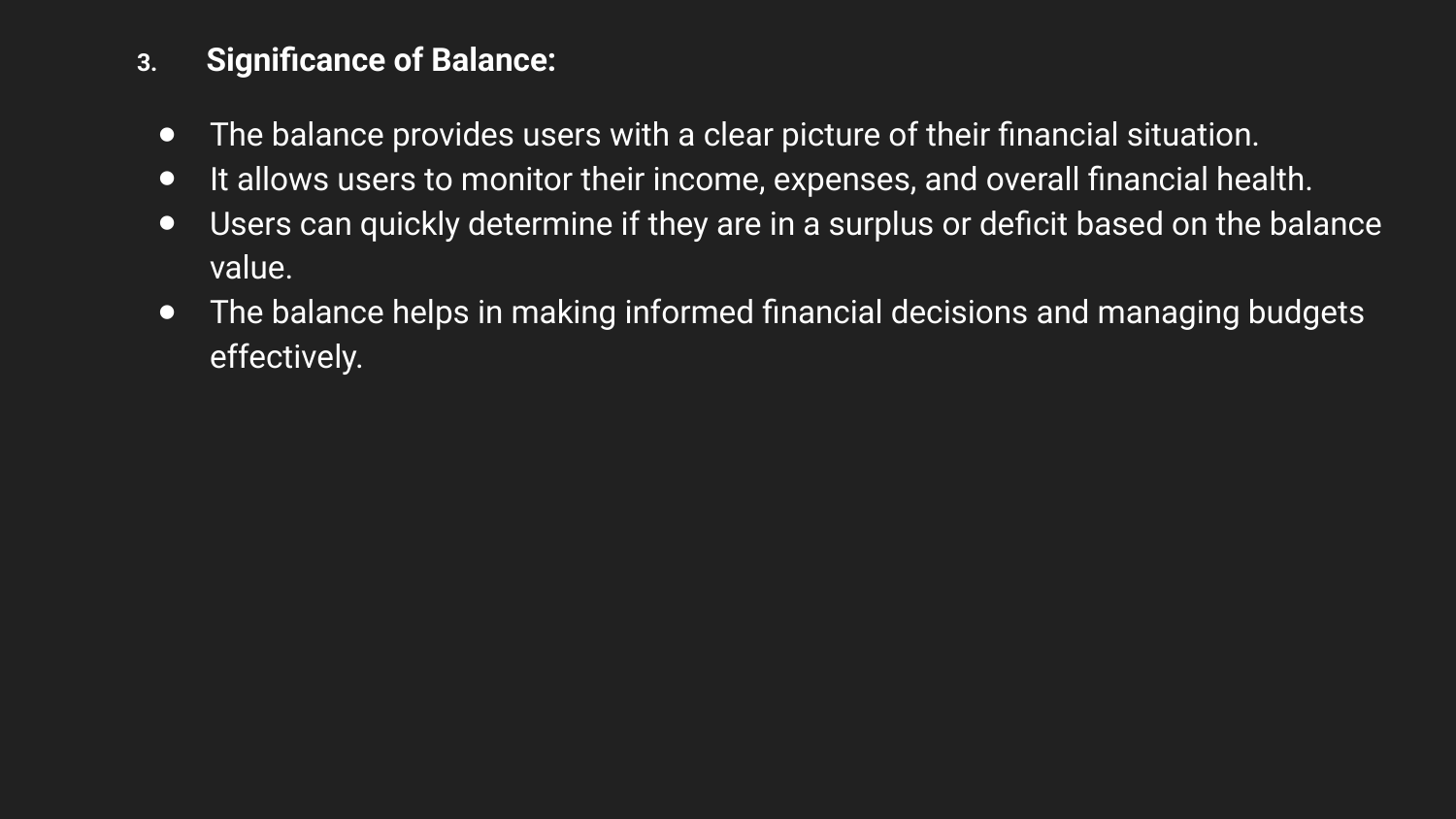

# 3.        Significance of Balance:
The balance provides users with a clear picture of their financial situation.
It allows users to monitor their income, expenses, and overall financial health.
Users can quickly determine if they are in a surplus or deficit based on the balance value.
The balance helps in making informed financial decisions and managing budgets effectively.